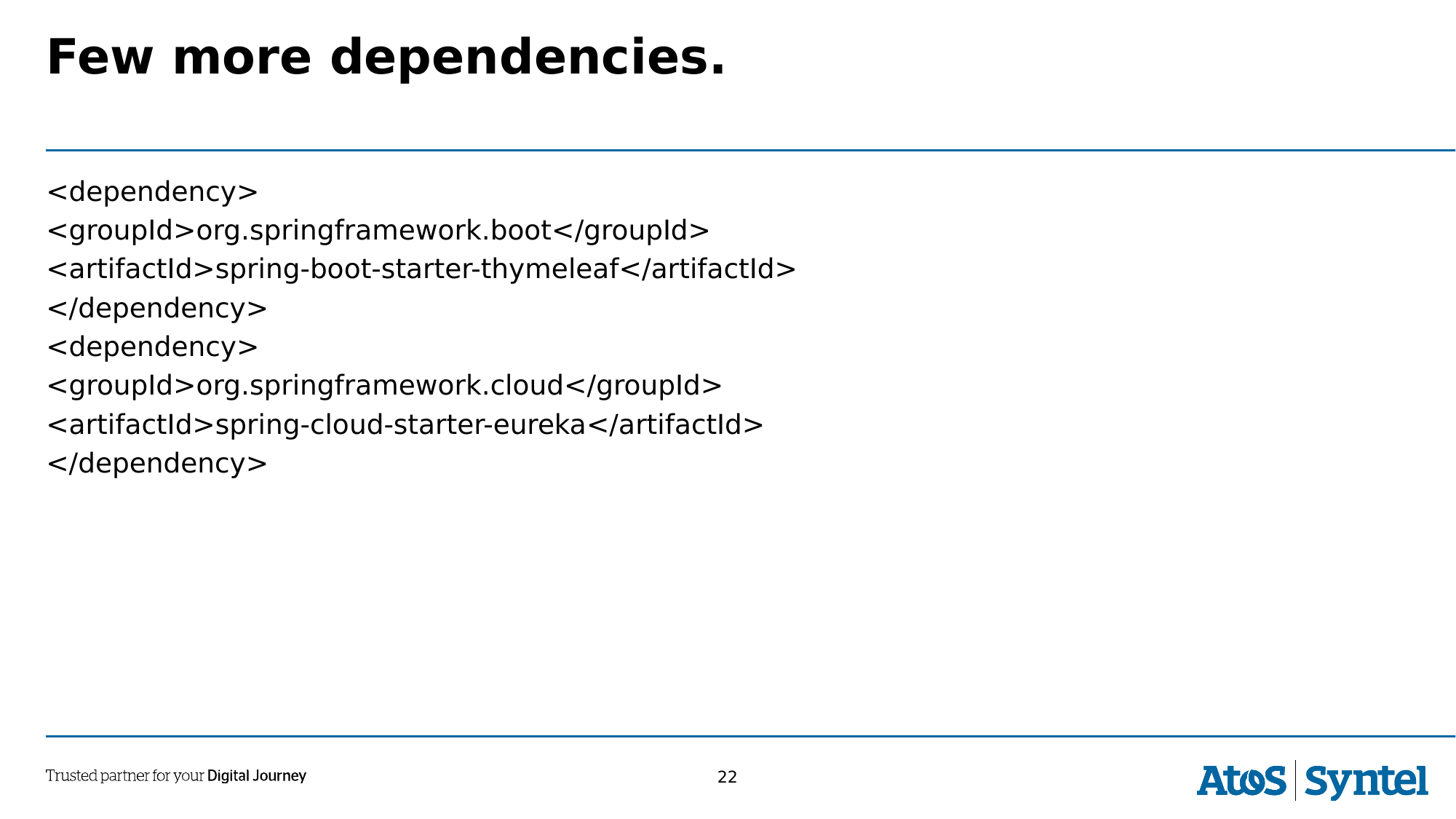

# Few more dependencies.
<dependency>
<groupId>org.springframework.boot</groupId>
<artifactId>spring-boot-starter-thymeleaf</artifactId>
</dependency>
<dependency>
<groupId>org.springframework.cloud</groupId>
<artifactId>spring-cloud-starter-eureka</artifactId>
</dependency>